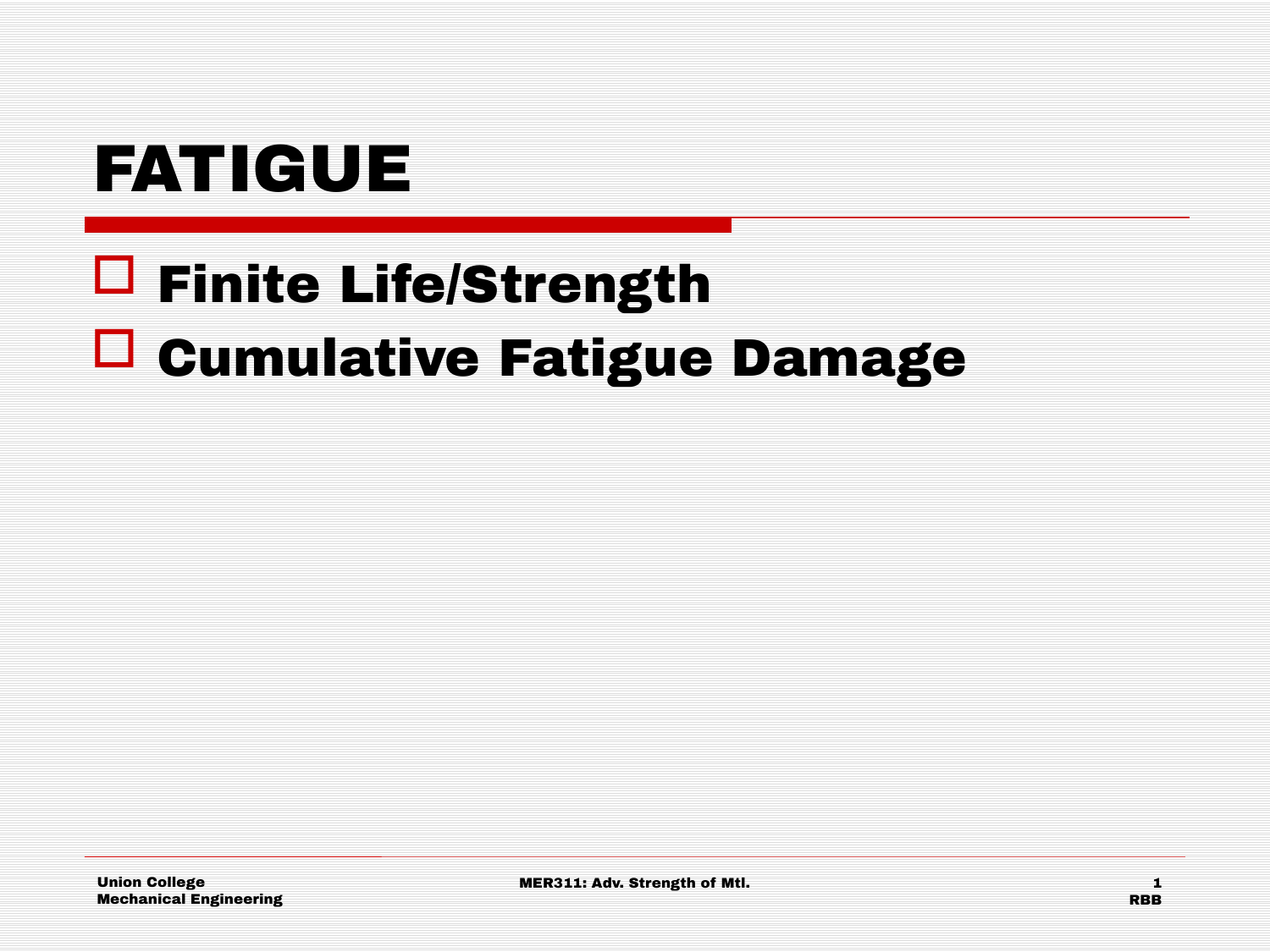

# FATIGUE
Finite Life/Strength
Cumulative Fatigue Damage
MER311: Adv. Strength of Mtl.
1
RBB